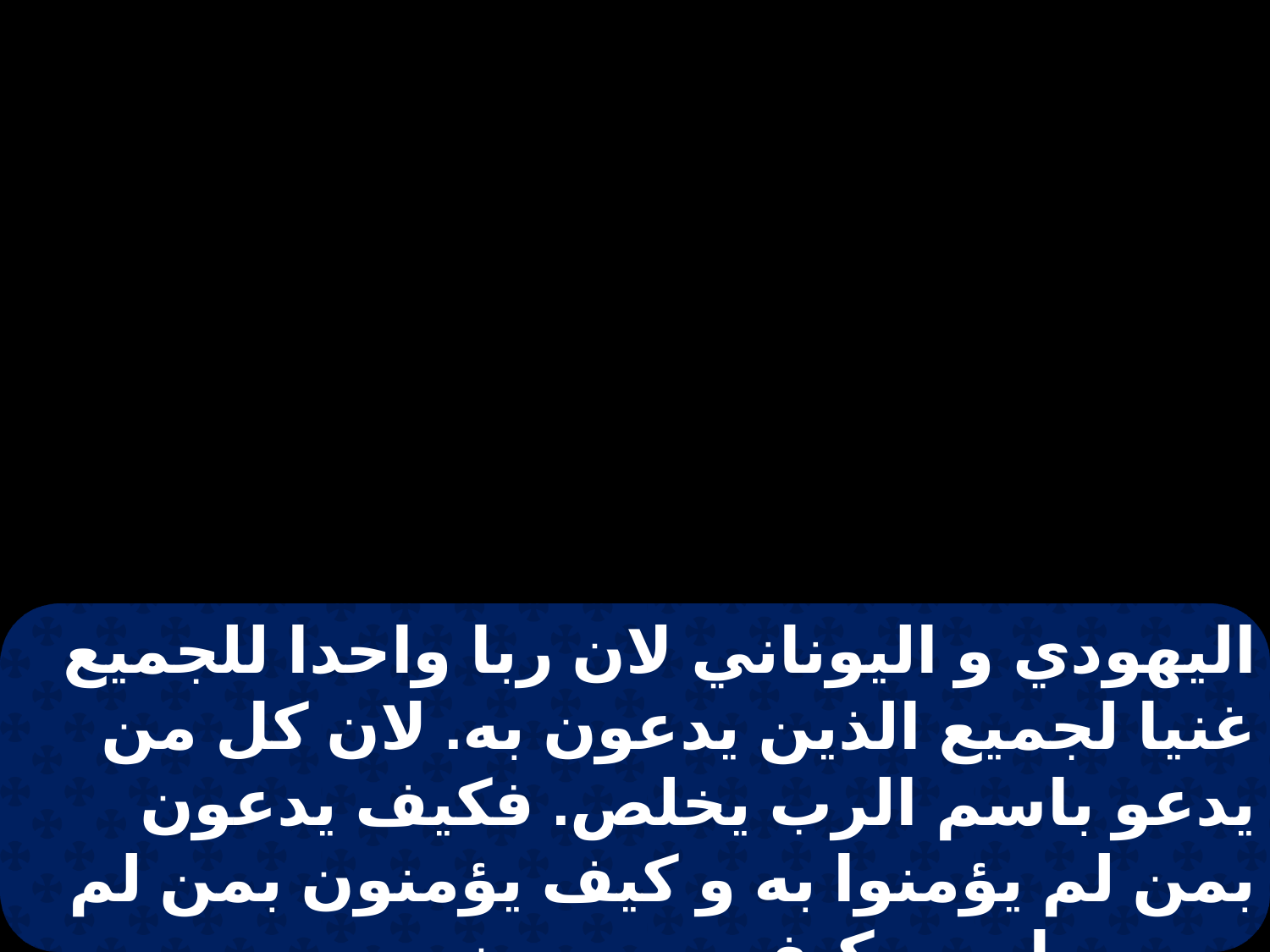

اليهودي و اليوناني لان ربا واحدا للجميع غنيا لجميع الذين يدعون به. لان كل من يدعو باسم الرب يخلص. فكيف يدعون بمن لم يؤمنوا به و كيف يؤمنون بمن لم يسمعوا به و كيف يسمعون